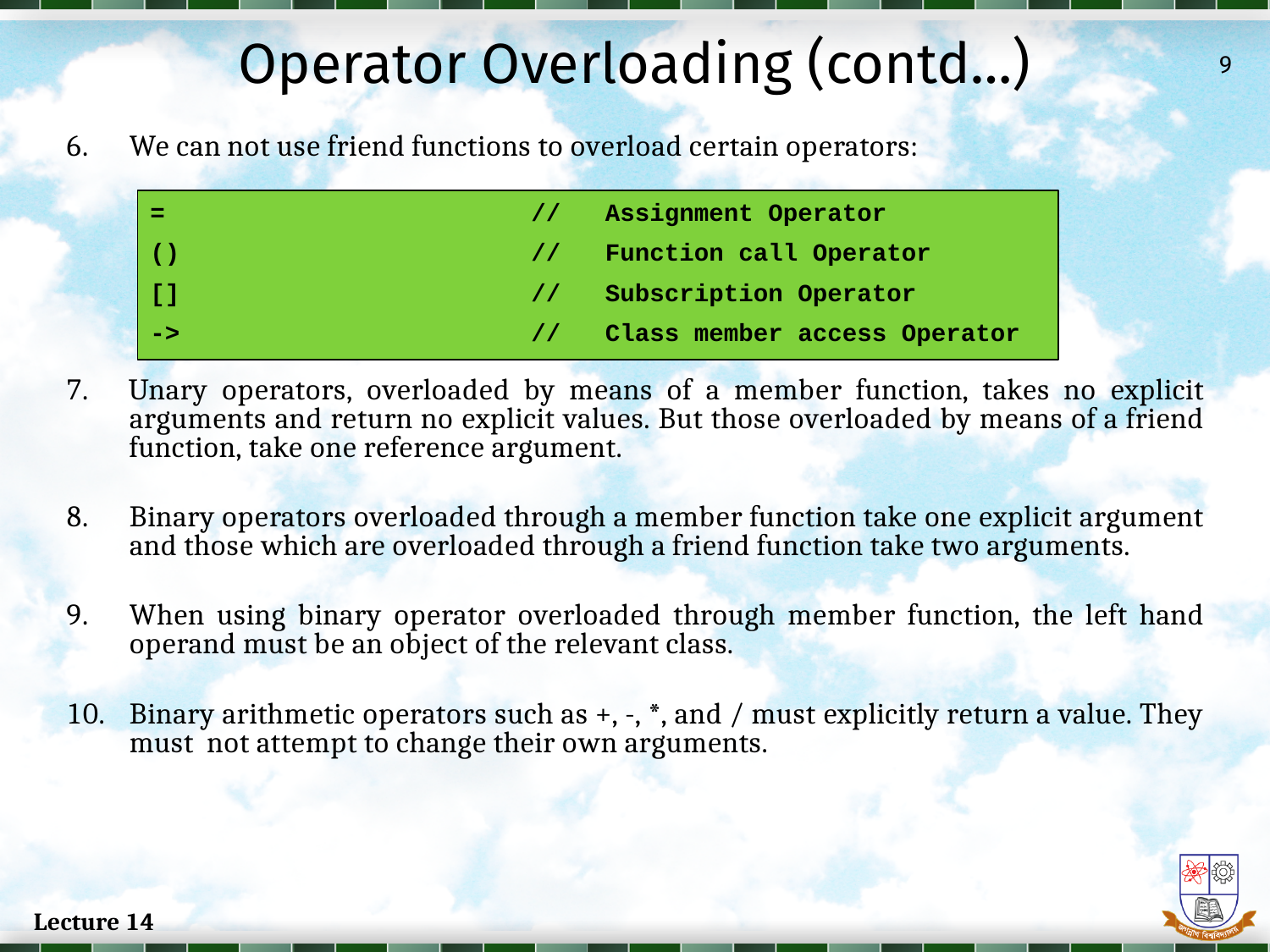

# Operator Overloading (contd…)
9
We can not use friend functions to overload certain operators:

Unary operators, overloaded by means of a member function, takes no explicit arguments and return no explicit values. But those overloaded by means of a friend function, take one reference argument.

Binary operators overloaded through a member function take one explicit argument and those which are overloaded through a friend function take two arguments.

When using binary operator overloaded through member function, the left hand operand must be an object of the relevant class.

Binary arithmetic operators such as +, -, *, and / must explicitly return a value. They must  not attempt to change their own arguments.

=			//   Assignment Operator
()			//   Function call Operator
[]			//   Subscription Operator
->			//   Class member access Operator